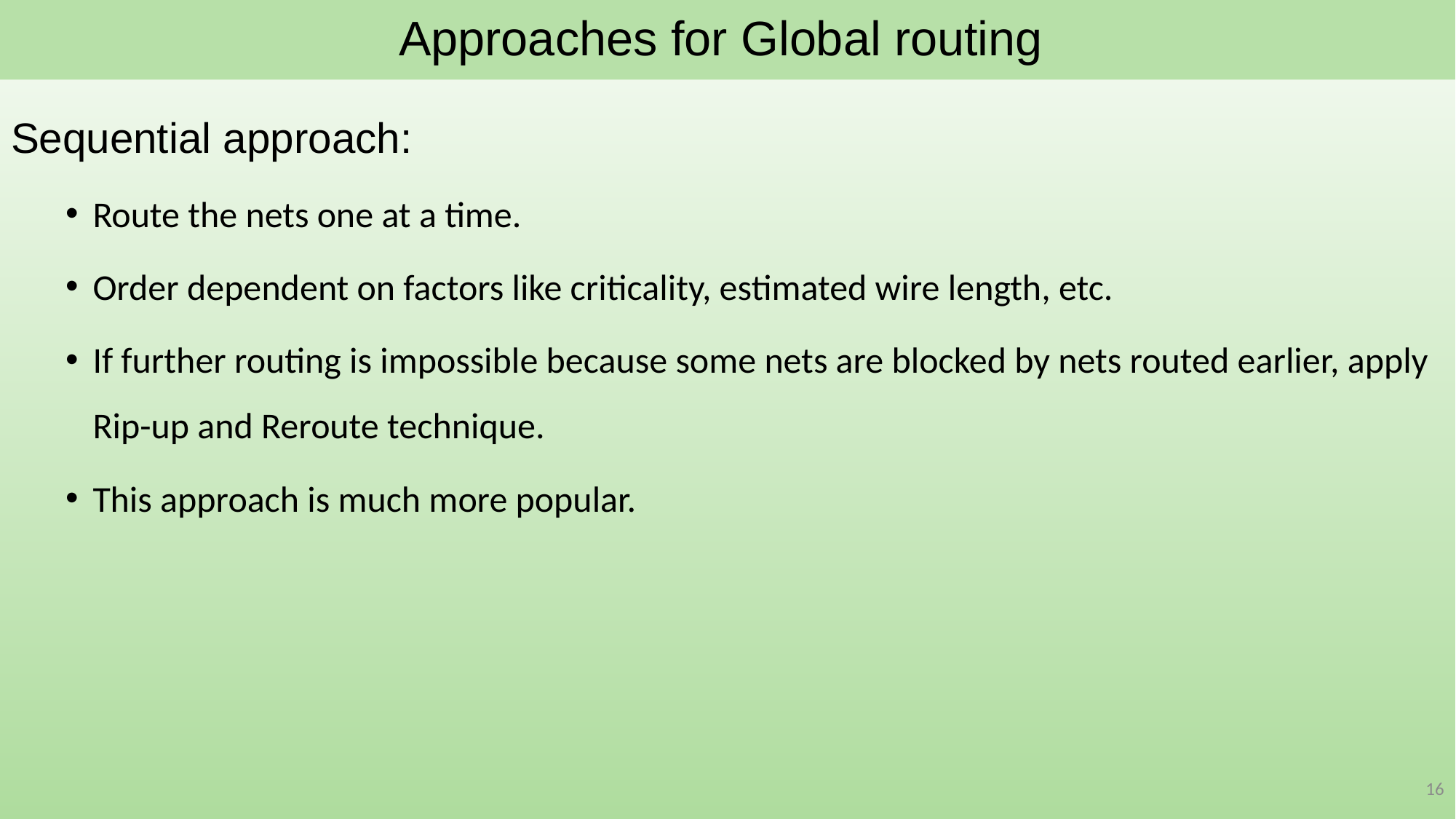

# Approaches for Global routing
Sequential approach:
Route the nets one at a time.
Order dependent on factors like criticality, estimated wire length, etc.
If further routing is impossible because some nets are blocked by nets routed earlier, apply Rip-up and Reroute technique.
This approach is much more popular.
16